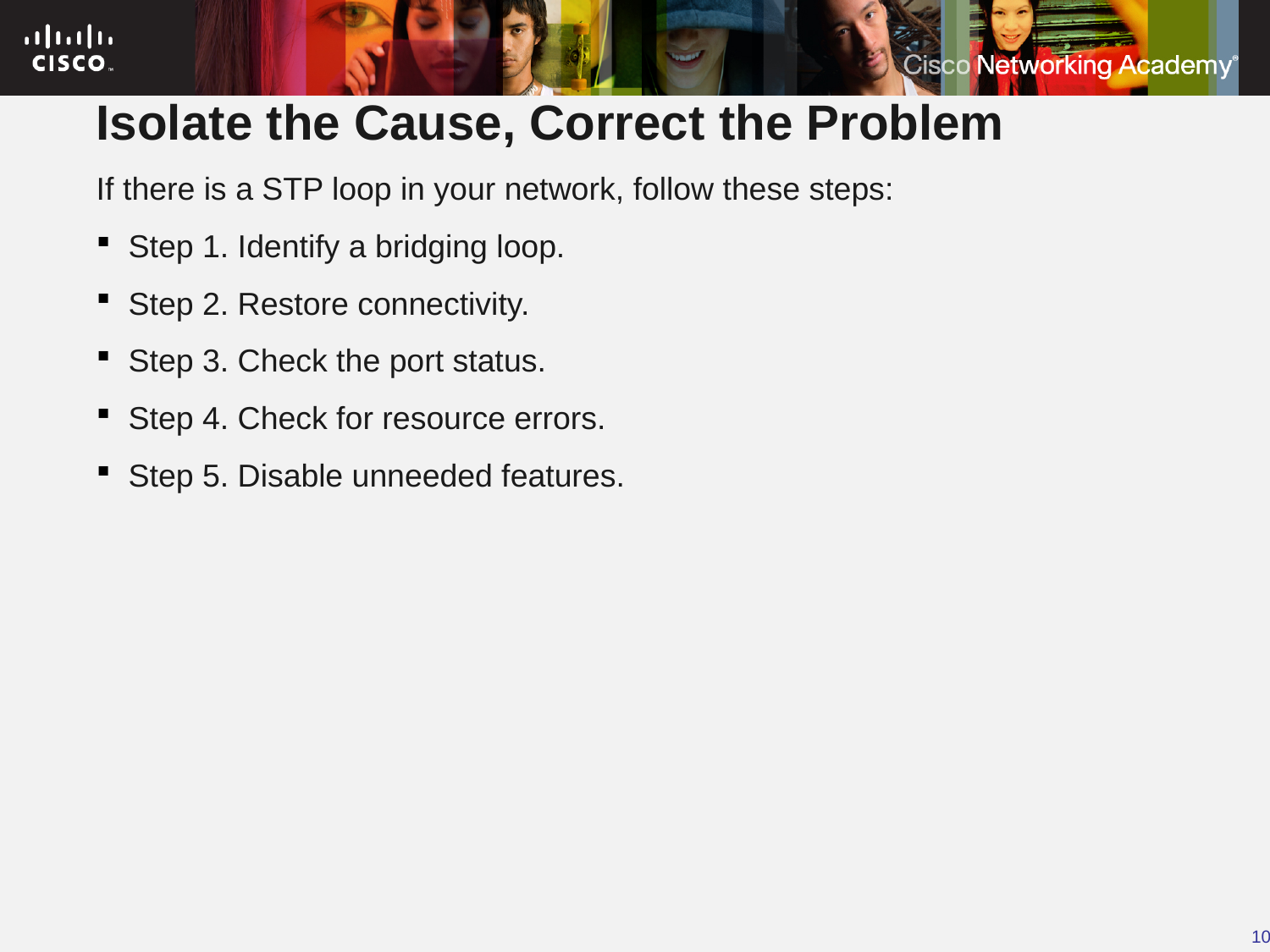

# Isolate the Cause, Correct the Problem
If there is a STP loop in your network, follow these steps:
Step 1. Identify a bridging loop.
Step 2. Restore connectivity.
Step 3. Check the port status.
Step 4. Check for resource errors.
Step 5. Disable unneeded features.